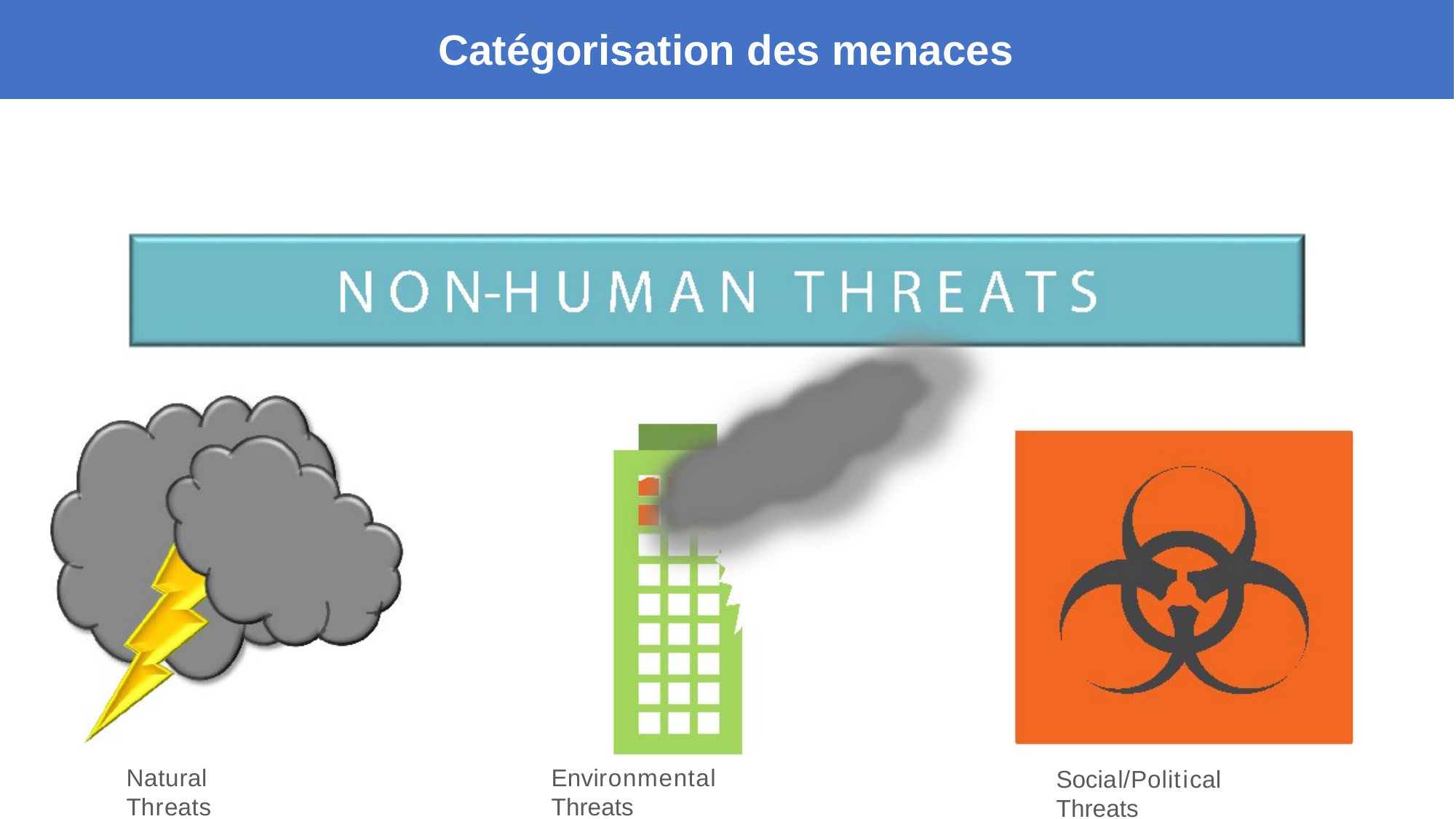

Catégorisation des menaces

Natural Threats
Environmental Threats
Social/Political Threats